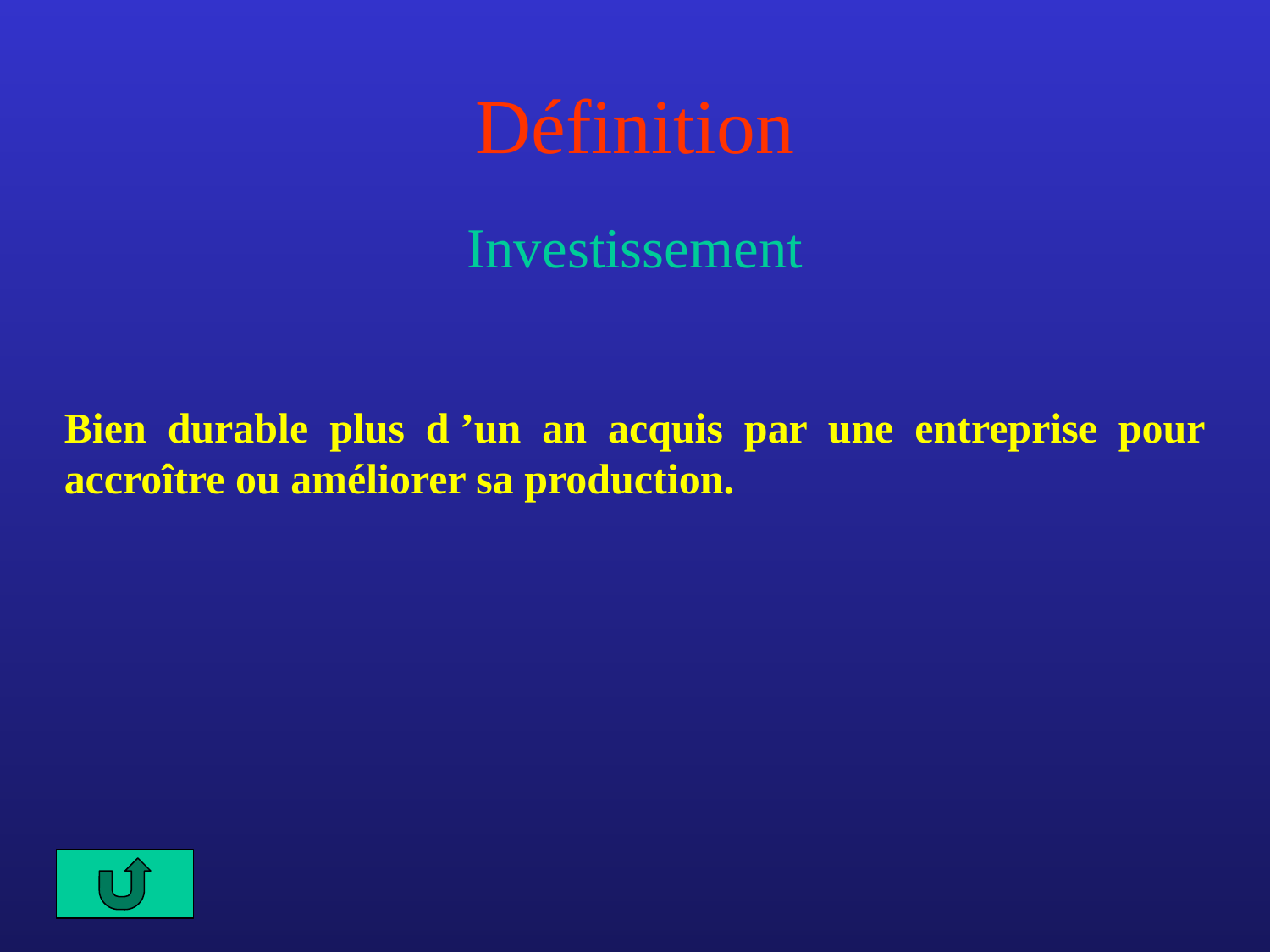

# Définition
Investissement
Bien durable plus d ’un an acquis par une entreprise pour accroître ou améliorer sa production.